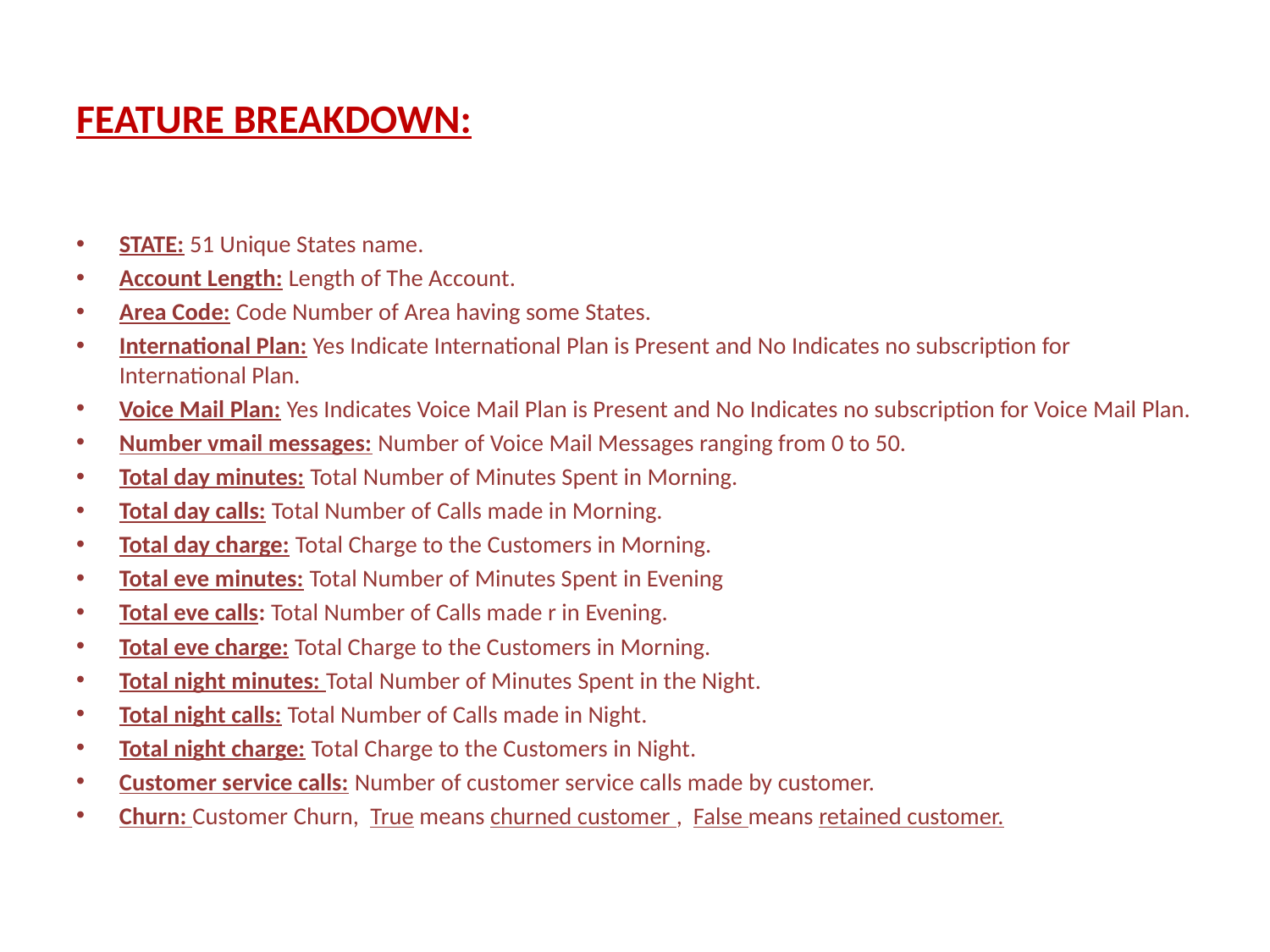

# FEATURE BREAKDOWN:
STATE: 51 Unique States name.
Account Length: Length of The Account.
Area Code: Code Number of Area having some States.
International Plan: Yes Indicate International Plan is Present and No Indicates no subscription for International Plan.
Voice Mail Plan: Yes Indicates Voice Mail Plan is Present and No Indicates no subscription for Voice Mail Plan.
Number vmail messages: Number of Voice Mail Messages ranging from 0 to 50.
Total day minutes: Total Number of Minutes Spent in Morning.
Total day calls: Total Number of Calls made in Morning.
Total day charge: Total Charge to the Customers in Morning.
Total eve minutes: Total Number of Minutes Spent in Evening
Total eve calls: Total Number of Calls made r in Evening.
Total eve charge: Total Charge to the Customers in Morning.
Total night minutes: Total Number of Minutes Spent in the Night.
Total night calls: Total Number of Calls made in Night.
Total night charge: Total Charge to the Customers in Night.
Customer service calls: Number of customer service calls made by customer.
Churn: Customer Churn,  True means churned customer ,  False means retained customer.